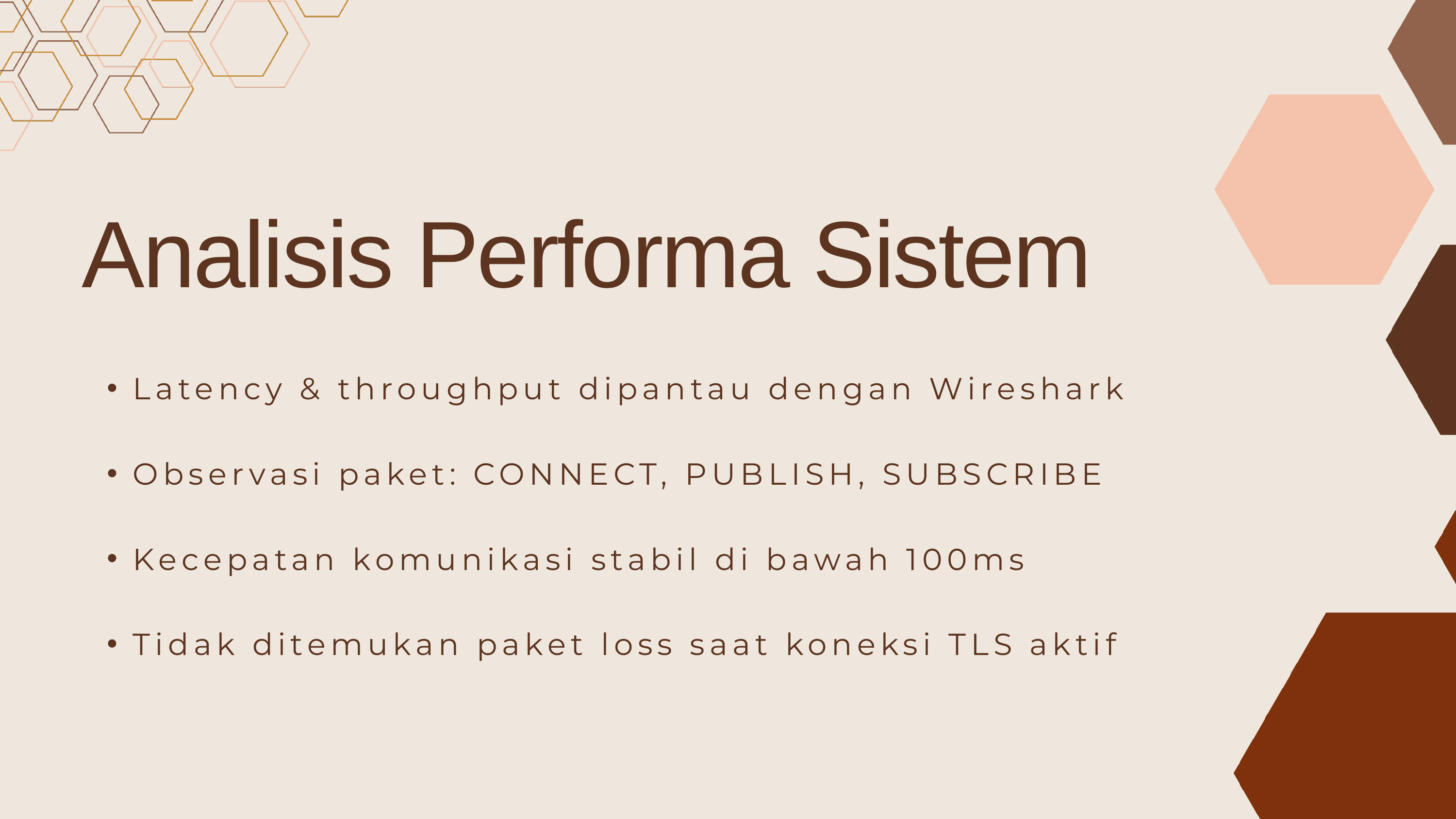

Analisis Performa Sistem
Latency & throughput dipantau dengan Wireshark

Observasi paket: CONNECT, PUBLISH, SUBSCRIBE

Kecepatan komunikasi stabil di bawah 100ms

Tidak ditemukan paket loss saat koneksi TLS aktif